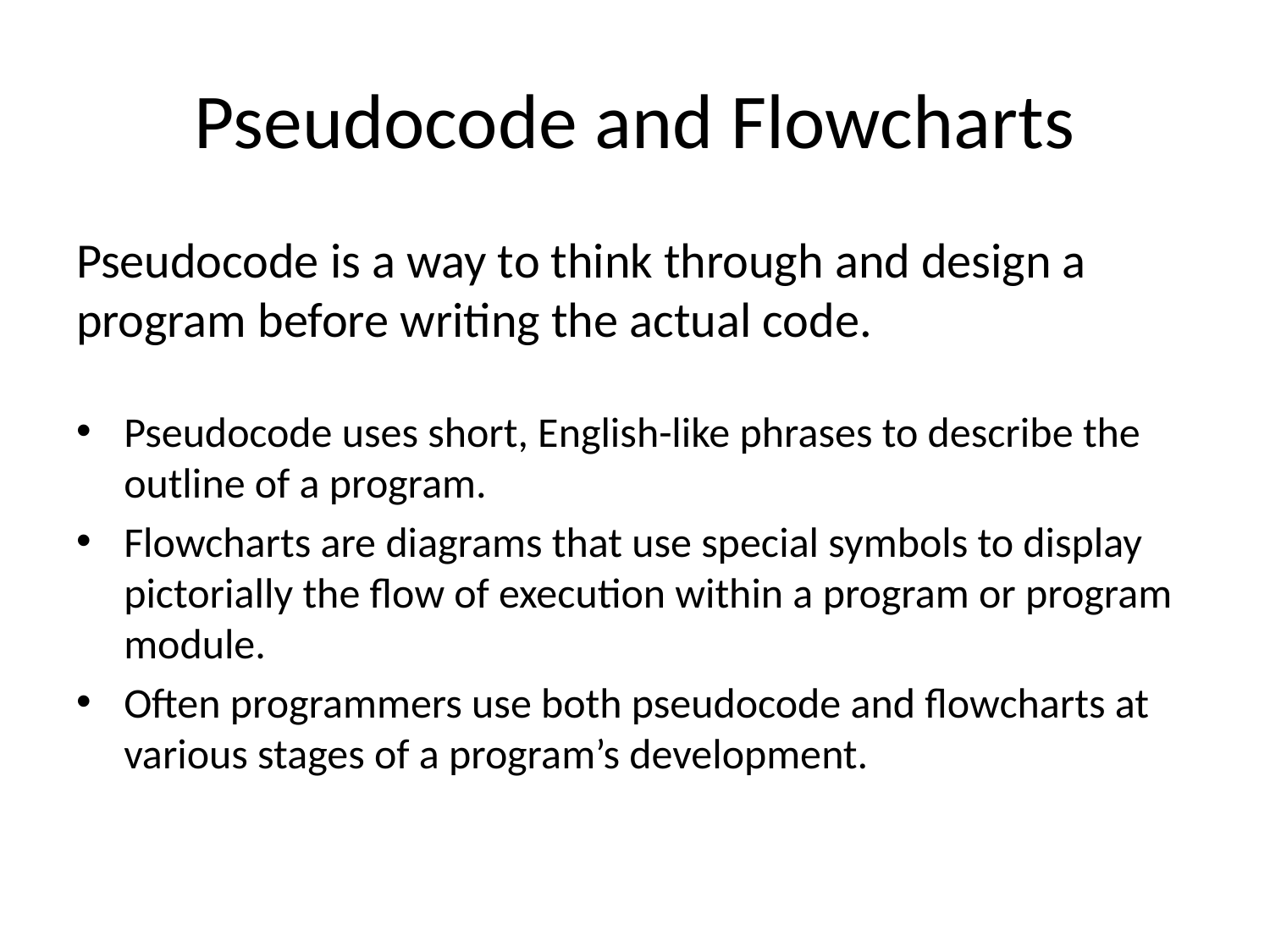

# Pseudocode and Flowcharts
Pseudocode is a way to think through and design a program before writing the actual code.

Pseudocode uses short, English-like phrases to describe the outline of a program.
Flowcharts are diagrams that use special symbols to display pictorially the flow of execution within a program or program module.
Often programmers use both pseudocode and flowcharts at various stages of a program’s development.